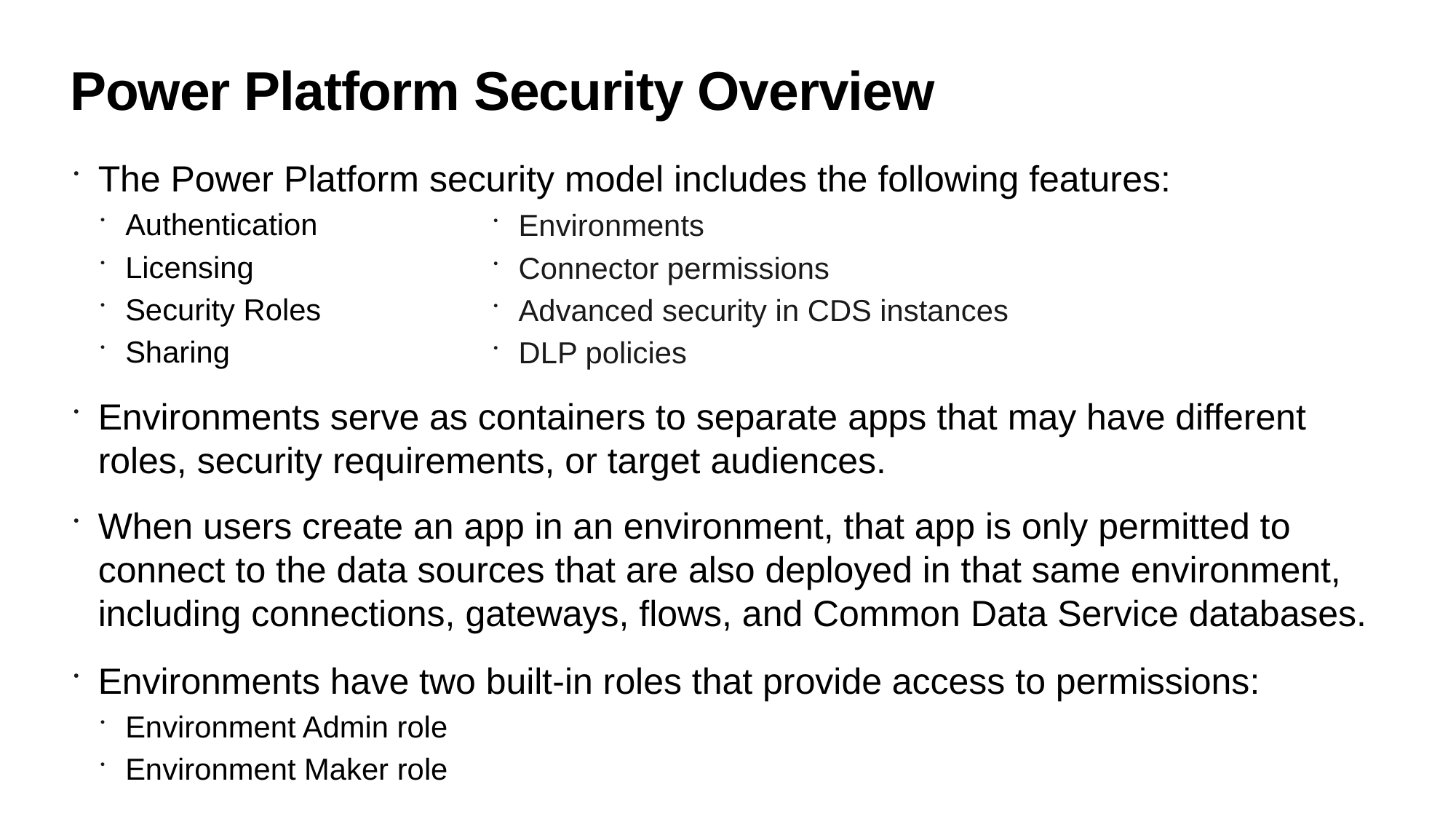

# Power Platform Security Overview
The Power Platform security model includes the following features:
Authentication
Licensing
Security Roles
Sharing

Environments serve as containers to separate apps that may have different roles, security requirements, or target audiences.
When users create an app in an environment, that app is only permitted to connect to the data sources that are also deployed in that same environment, including connections, gateways, flows, and Common Data Service databases.

Environments have two built-in roles that provide access to permissions:
Environment Admin role
Environment Maker role
Environments
Connector permissions
Advanced security in CDS instances
DLP policies